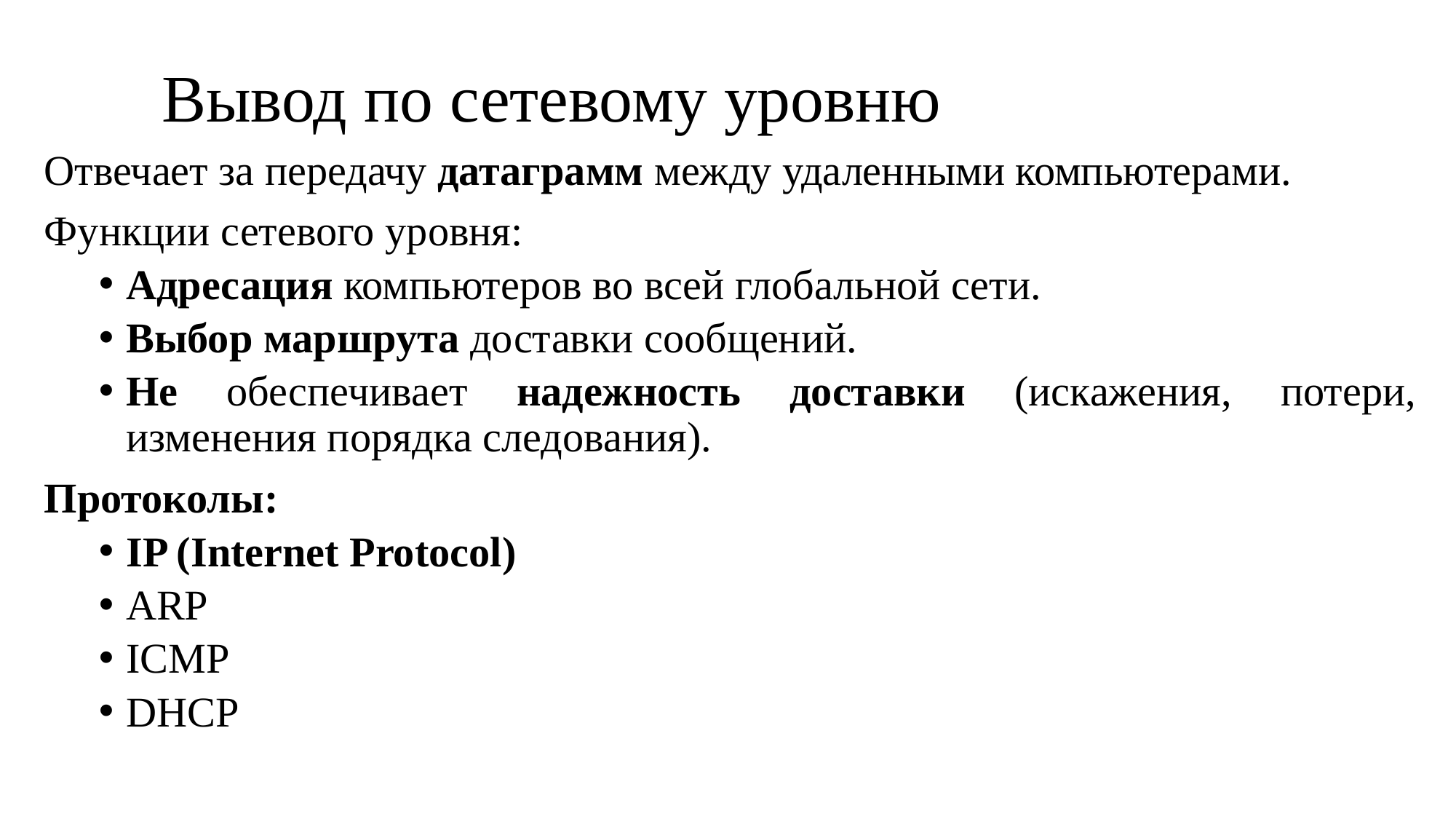

# Вывод по сетевому уровню
Отвечает за передачу датаграмм между удаленными компьютерами.
Функции сетевого уровня:
Адресация компьютеров во всей глобальной сети.
Выбор маршрута доставки сообщений.
Не обеспечивает надежность доставки (искажения, потери, изменения порядка следования).
Протоколы:
IP (Internet Protocol)
ARP
ICMP
DHCP